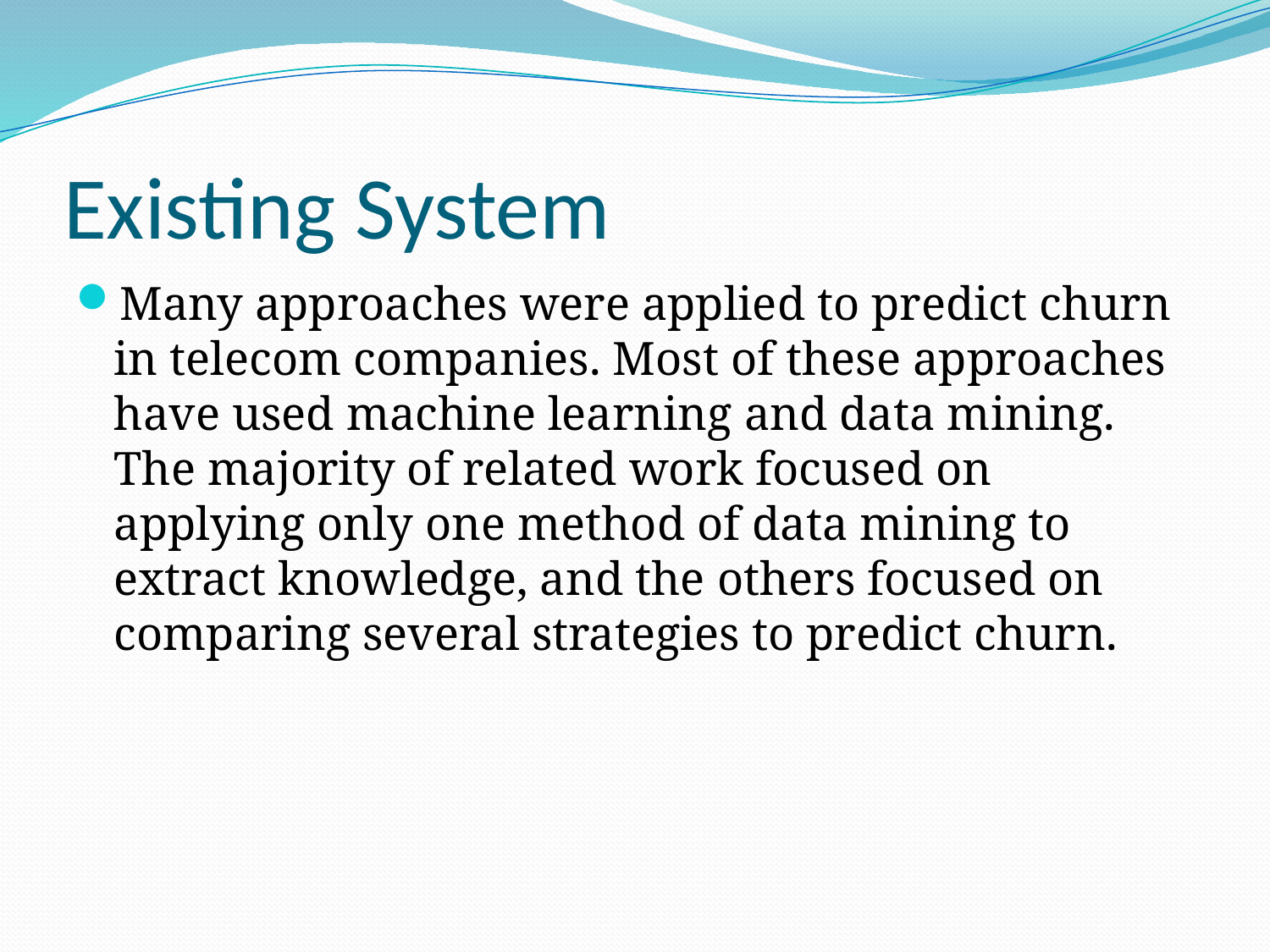

# Existing System
Many approaches were applied to predict churn in telecom companies. Most of these approaches have used machine learning and data mining. The majority of related work focused on applying only one method of data mining to extract knowledge, and the others focused on comparing several strategies to predict churn.